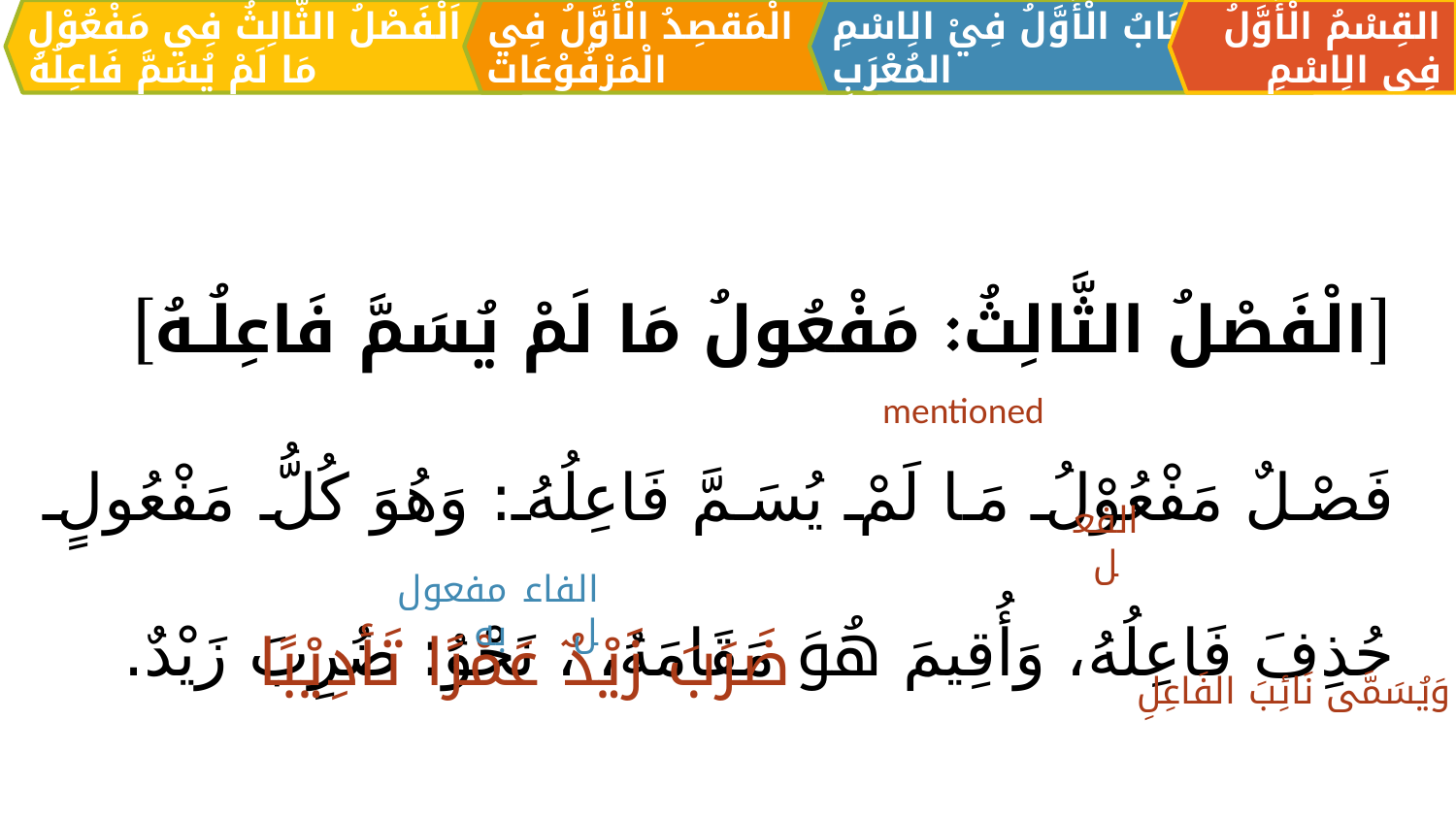

الْمَقصِدُ الْأَوَّلُ فِي الْمَرْفُوْعَات
القِسْمُ الْأَوَّلُ فِي الِاسْمِ
اَلبَابُ الْأَوَّلُ فِيْ الِاسْمِ المُعْرَبِ
اَلْفَصْلُ الثَّالِثُ فِي مَفْعُوْلِ مَا لَمْ يُسَمَّ فَاعِلُهُ
[الْفَصْلُ الثَّالِثُ: مَفْعُولُ مَا لَمْ يُسَمَّ فَاعِلُـهُ]
فَصْلٌ مَفْعُوْلُ مَا لَمْ يُسَمَّ فَاعِلُهُ: وَهُوَ كُلُّ مَفْعُولٍ حُذِفَ فَاعِلُهُ، وَأُقِيمَ هُوَ مَقَامَهُ، ، نَحْوُ: ضُرِبَ زَيْدٌ.
mentioned
الفعل
مفعول به
الفاعل
ضَرَبَ زَيْدٌ عَمْرًا تَأدِيْبًا
وَيُسَمَّى نَائِبَ الفَاعِلِ